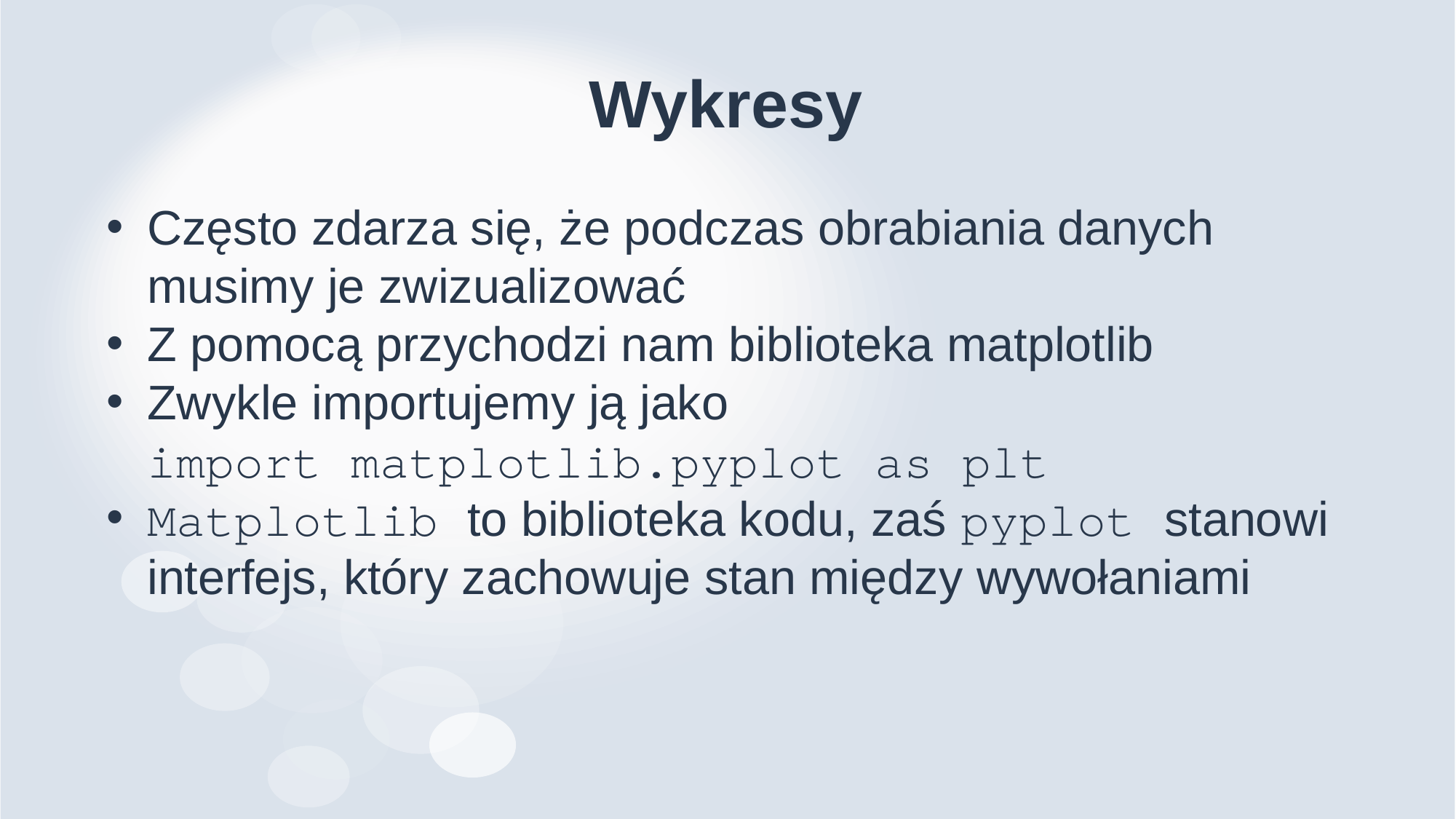

# Wykresy
Często zdarza się, że podczas obrabiania danych musimy je zwizualizować
Z pomocą przychodzi nam biblioteka matplotlib
Zwykle importujemy ją jako
import matplotlib.pyplot as plt
Matplotlib to biblioteka kodu, zaś pyplot stanowi interfejs, który zachowuje stan między wywołaniami